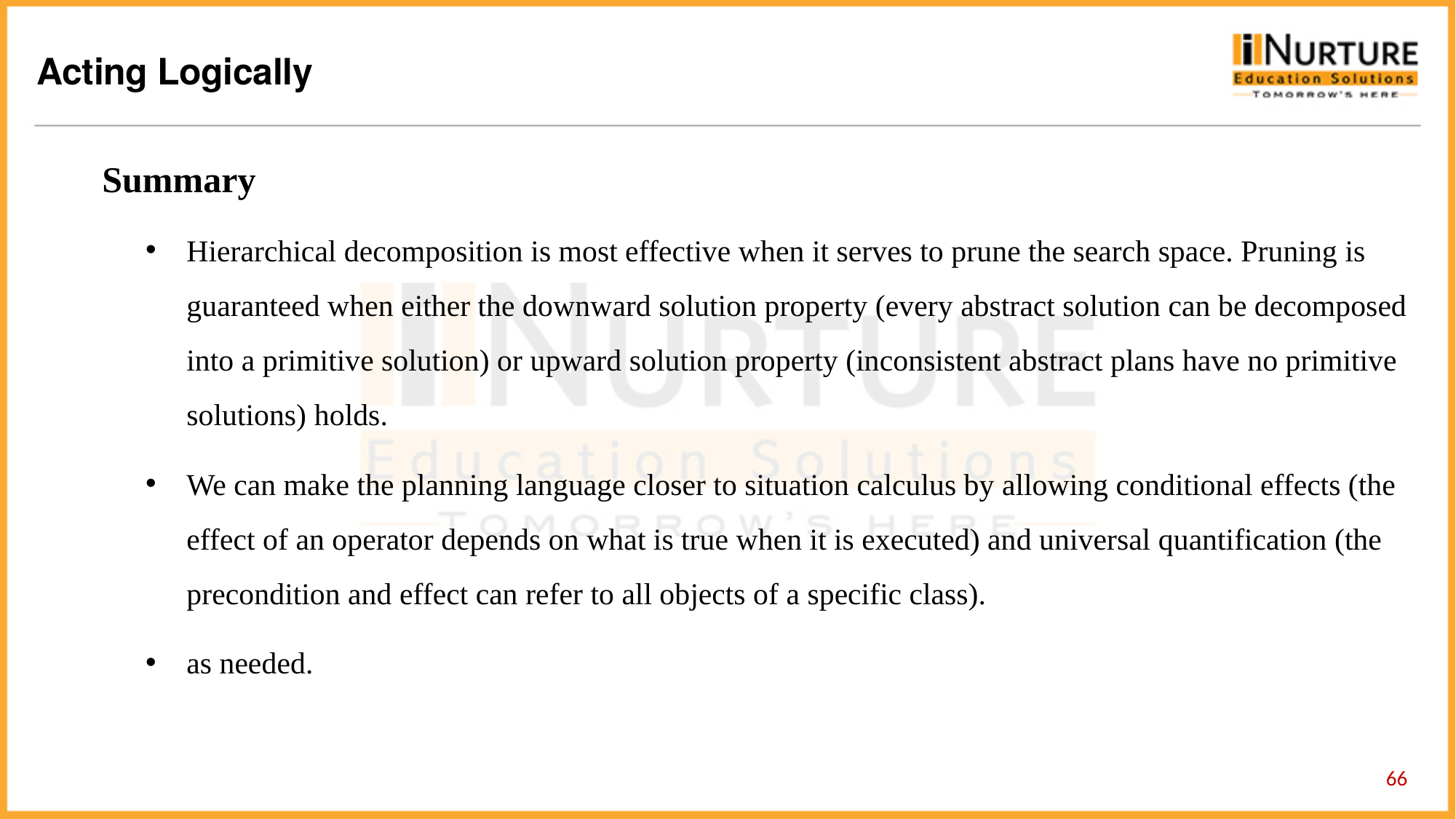

Summary
Hierarchical decomposition is most effective when it serves to prune the search space. Pruning is guaranteed when either the downward solution property (every abstract solution can be decomposed into a primitive solution) or upward solution property (inconsistent abstract plans have no primitive solutions) holds.
We can make the planning language closer to situation calculus by allowing conditional effects (the effect of an operator depends on what is true when it is executed) and universal quantification (the precondition and effect can refer to all objects of a specific class).
as needed.